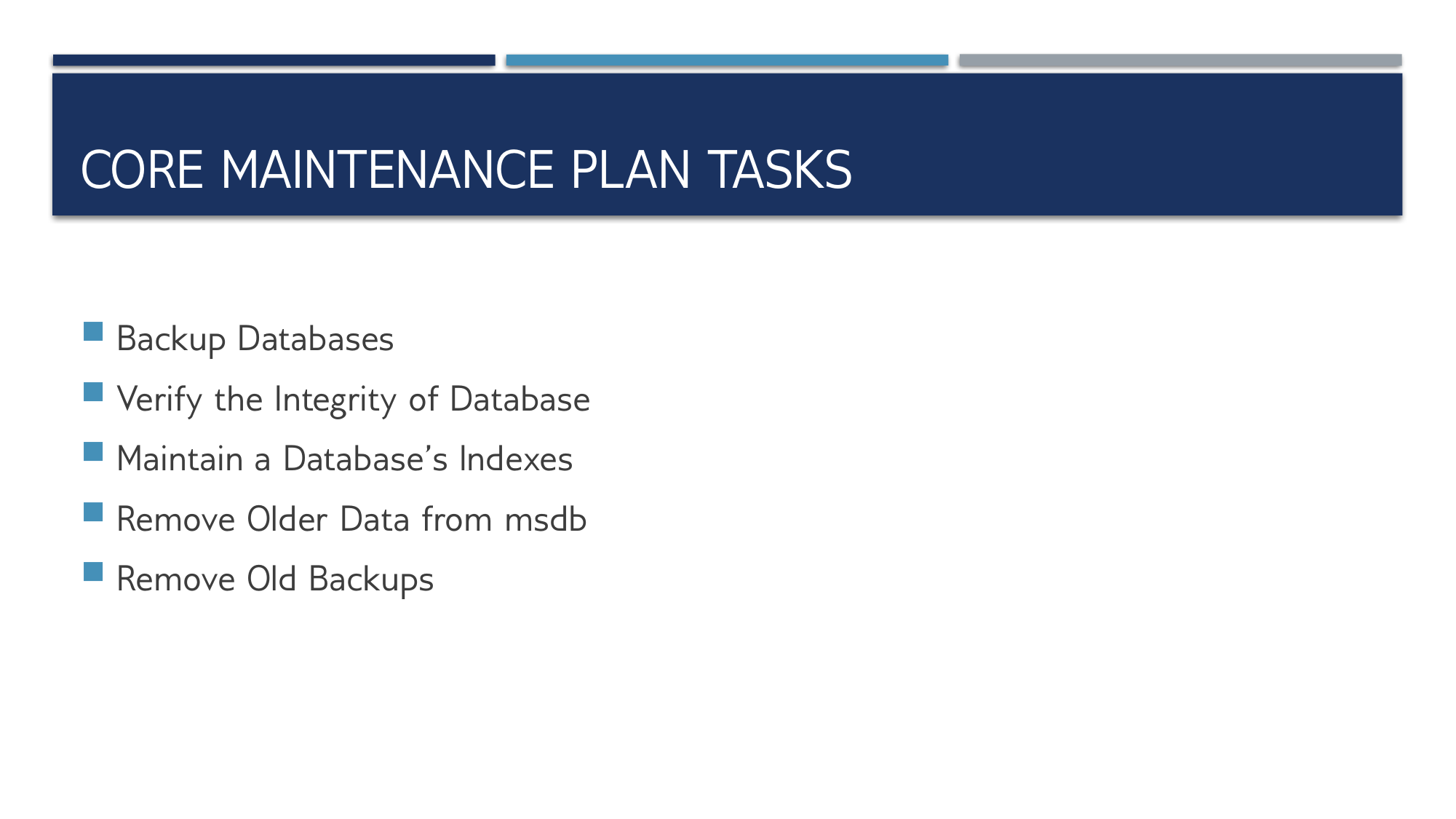

# Core maintenance plan tasks
Backup Databases
Verify the Integrity of Database
Maintain a Database’s Indexes
Remove Older Data from msdb
Remove Old Backups